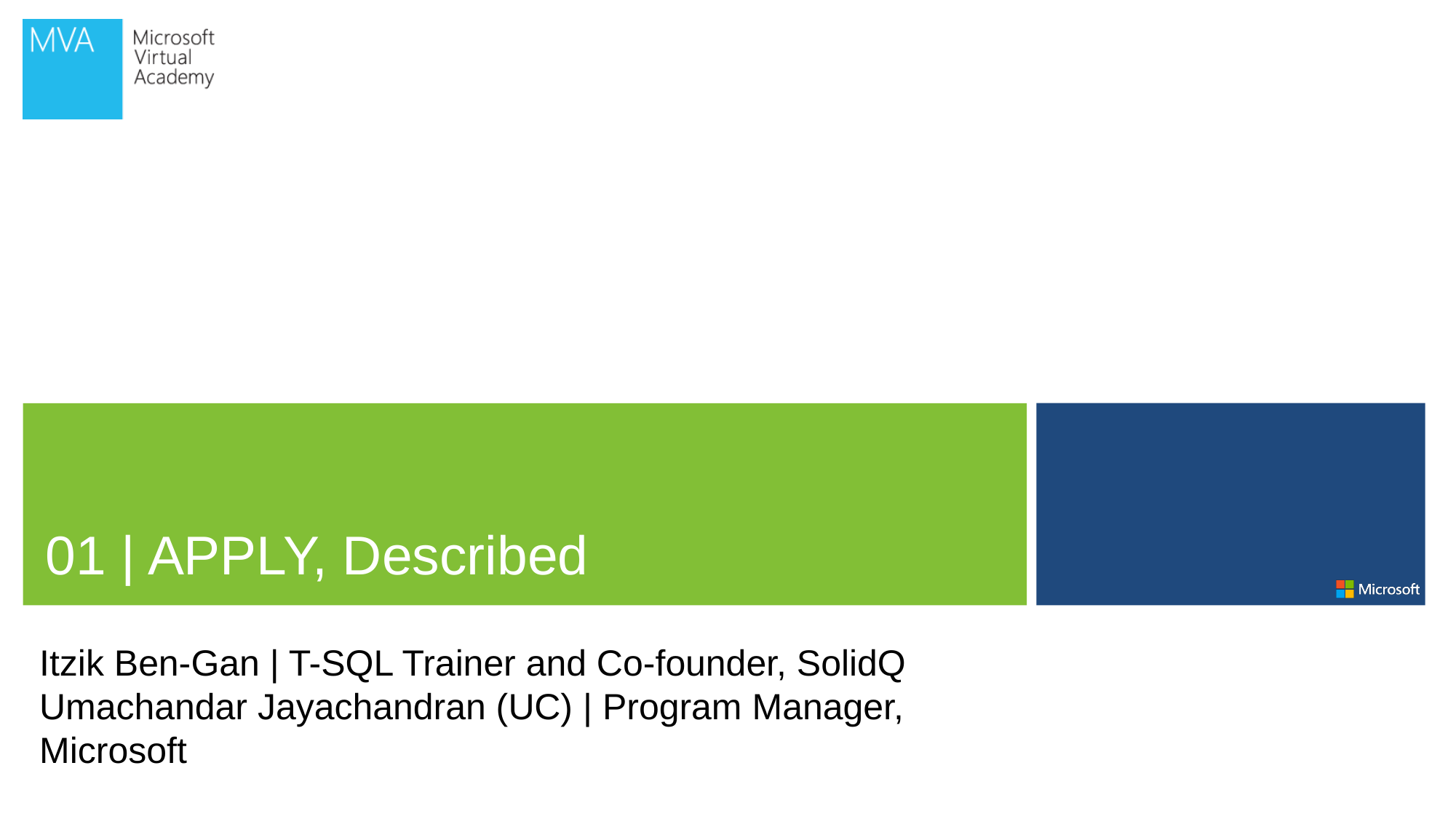

01 | APPLY, Described
Itzik Ben-Gan | T-SQL Trainer and Co-founder, SolidQ
Umachandar Jayachandran (UC) | Program Manager, Microsoft